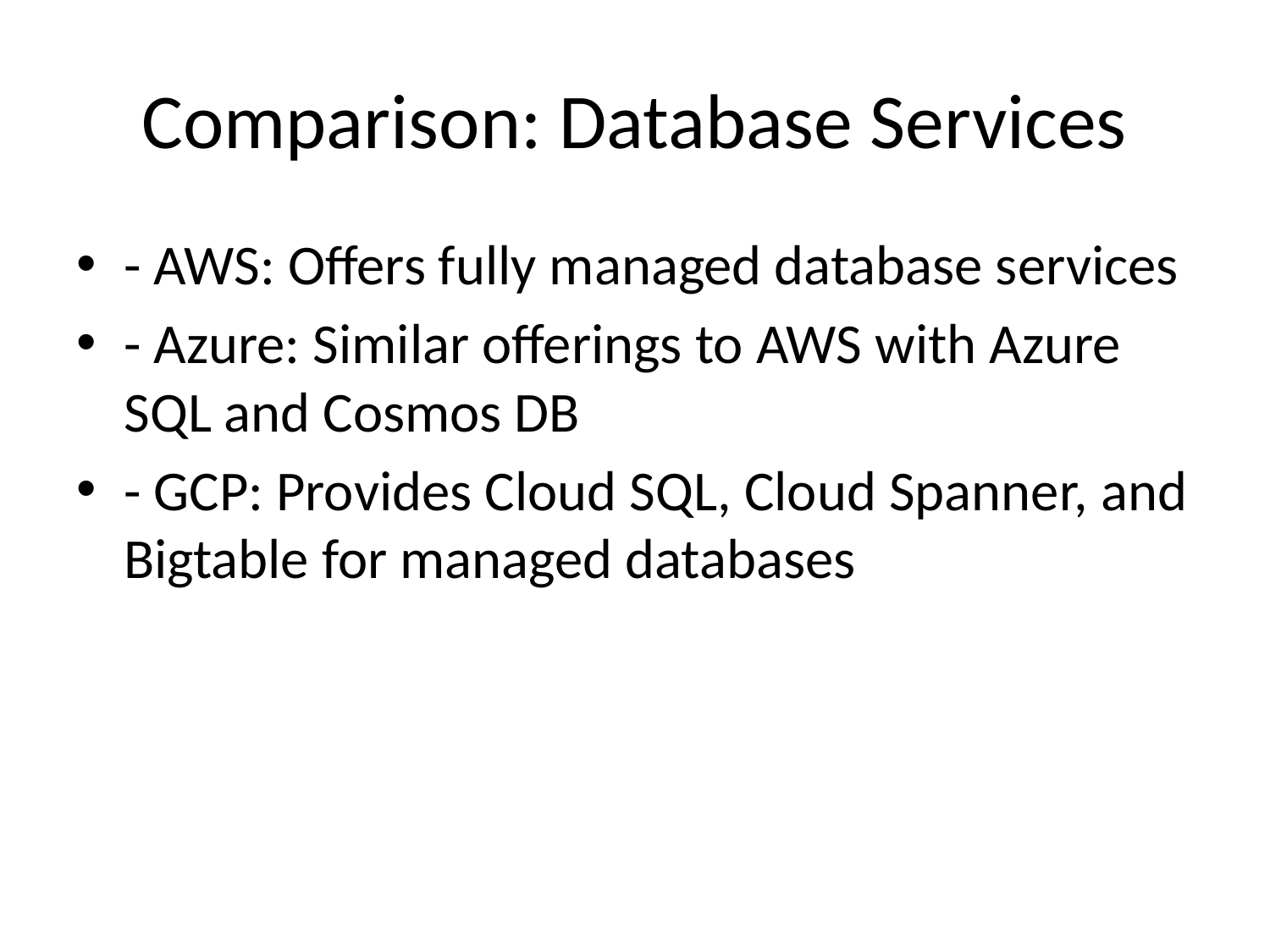

# Comparison: Database Services
- AWS: Offers fully managed database services
- Azure: Similar offerings to AWS with Azure SQL and Cosmos DB
- GCP: Provides Cloud SQL, Cloud Spanner, and Bigtable for managed databases